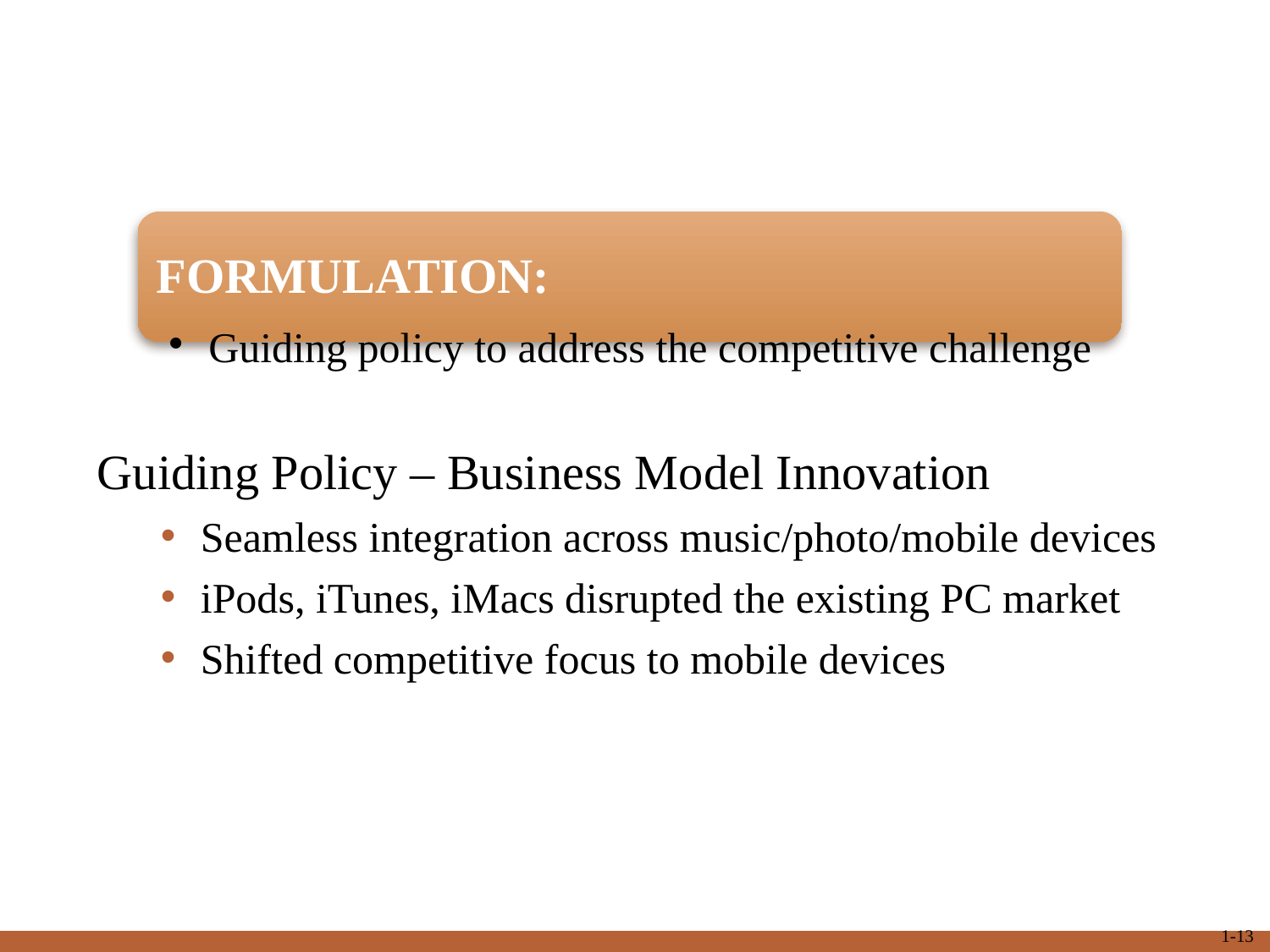

Guiding policy to address the competitive challenge
FORMULATION:

Guiding Policy – Business Model Innovation
Seamless integration across music/photo/mobile devices
iPods, iTunes, iMacs disrupted the existing PC market
Shifted competitive focus to mobile devices